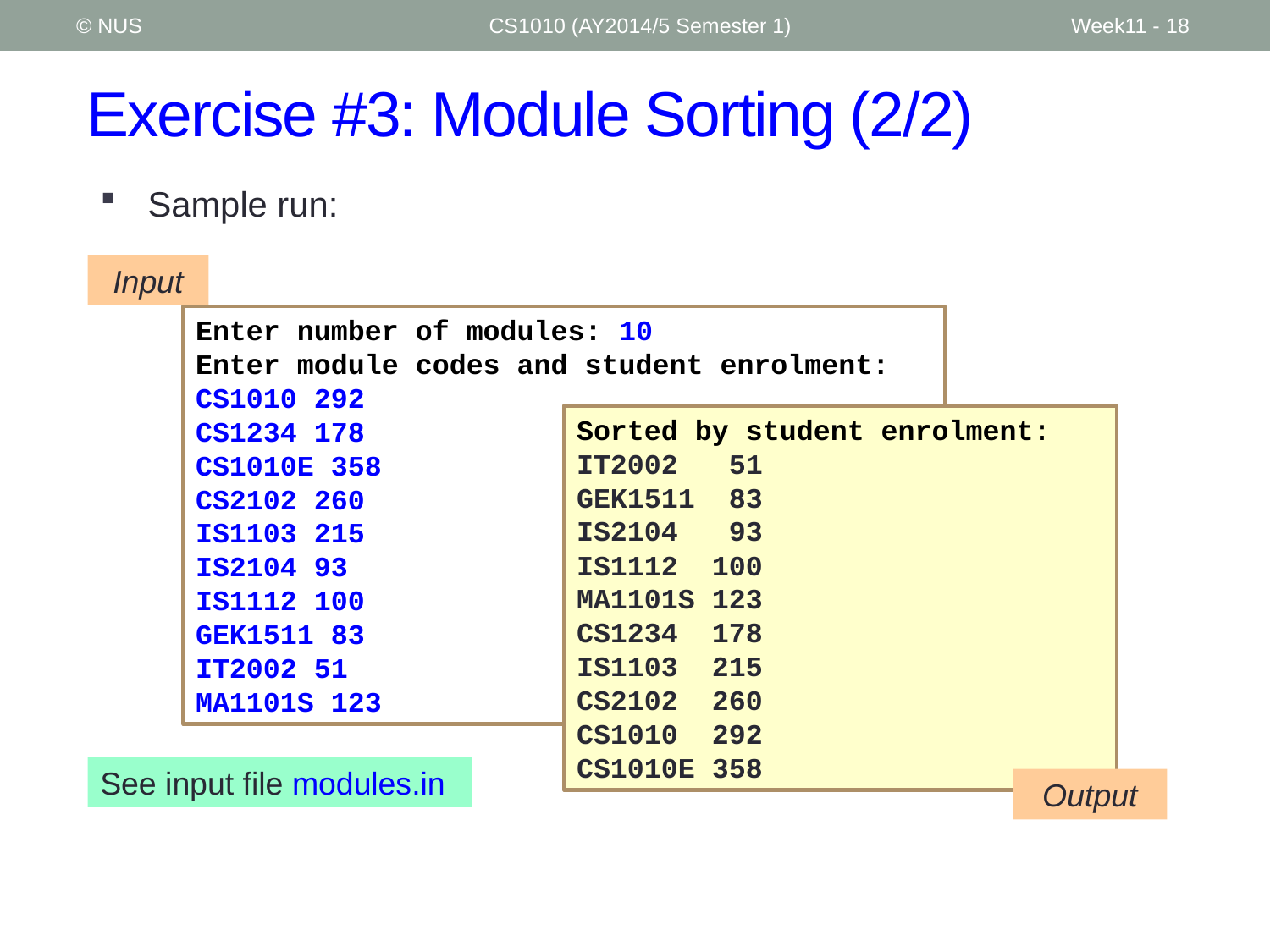

© NUS
CS1010 (AY2014/5 Semester 1)
Week11 - 18
# Exercise #3: Module Sorting (2/2)
Sample run:
Input
Enter number of modules: 10
Enter module codes and student enrolment:
CS1010 292
CS1234 178
CS1010E 358
CS2102 260
IS1103 215
IS2104 93
IS1112 100
GEK1511 83
IT2002 51
MA1101S 123
Sorted by student enrolment:
IT2002   51
GEK1511  83
IS2104   93
IS1112  100
MA1101S 123
CS1234  178
IS1103  215
CS2102  260
CS1010  292
CS1010E 358
Output
See input file modules.in